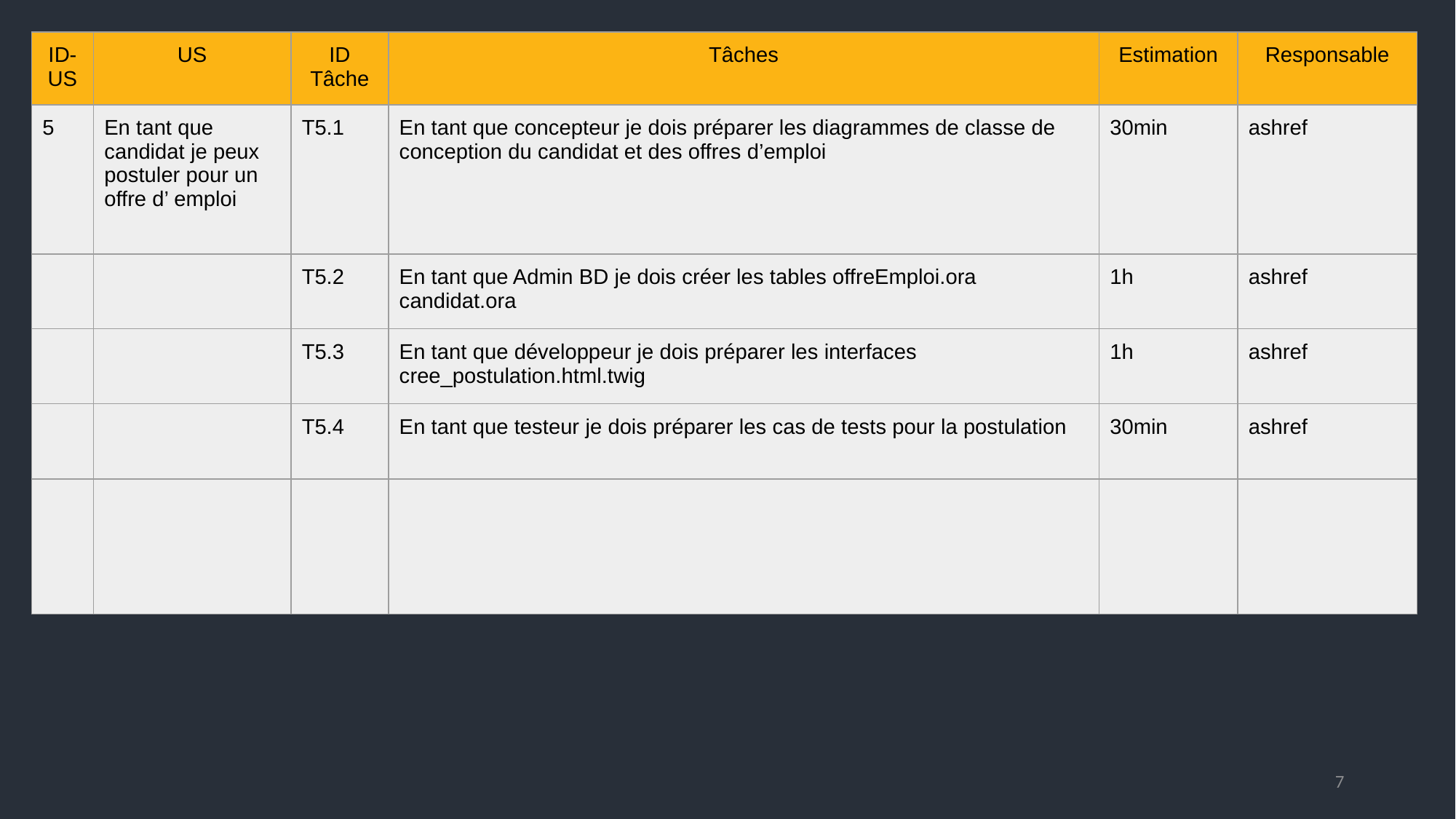

| ID-US | US | ID Tâche | Tâches | Estimation | Responsable |
| --- | --- | --- | --- | --- | --- |
| 5 | En tant que candidat je peux postuler pour un offre d’ emploi | T5.1 | En tant que concepteur je dois préparer les diagrammes de classe de conception du candidat et des offres d’emploi | 30min | ashref |
|  |  | T5.2 | En tant que Admin BD je dois créer les tables offreEmploi.ora candidat.ora | 1h | ashref |
|  |  | T5.3 | En tant que développeur je dois préparer les interfaces cree\_postulation.html.twig | 1h | ashref |
|  |  | T5.4 | En tant que testeur je dois préparer les cas de tests pour la postulation | 30min | ashref |
|  |  |  |  |  |  |
7